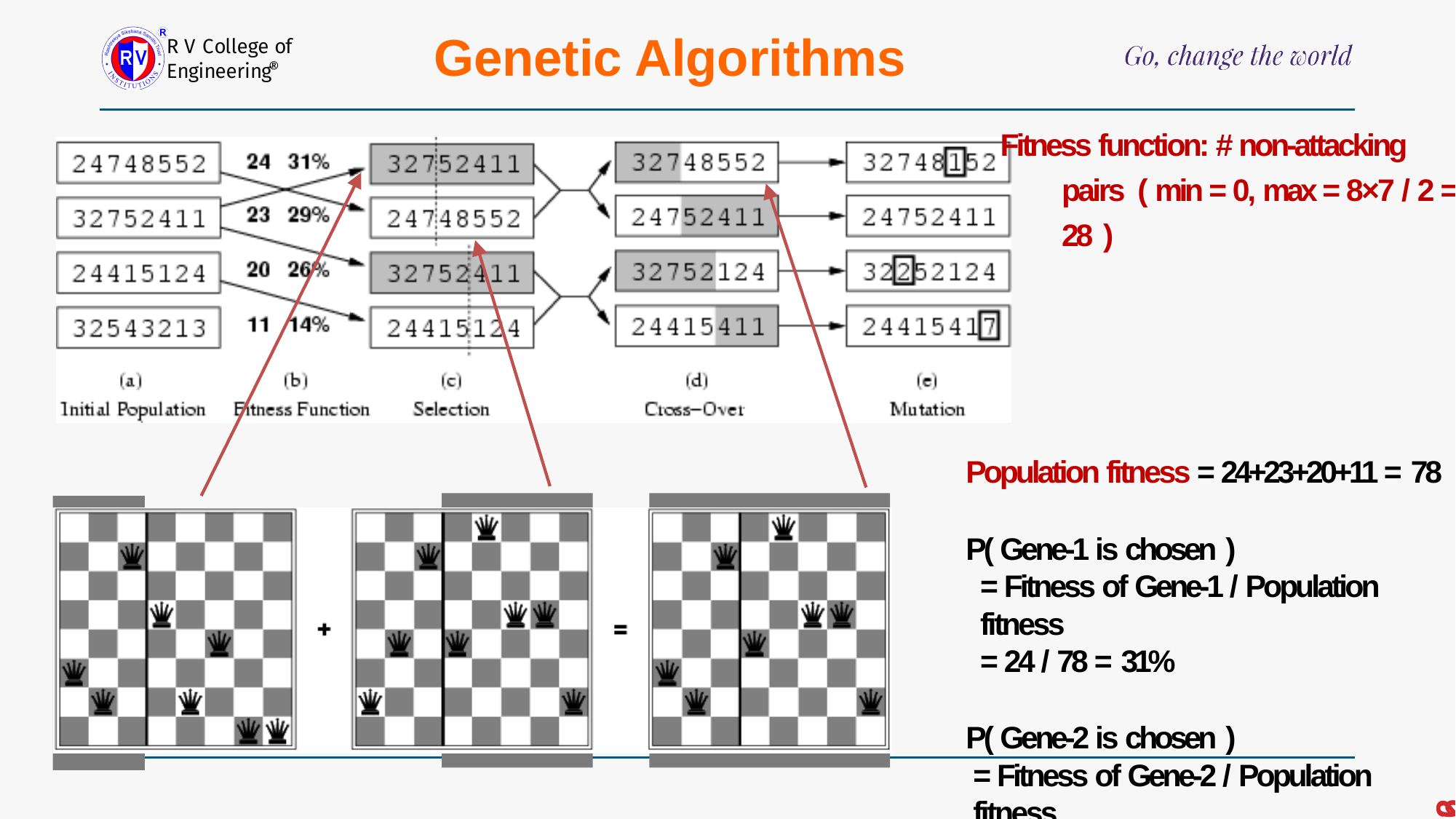

# Genetic Algorithms
Fitness function: # non-attacking pairs  ( min = 0, max = 8×7 / 2 = 28 )

Population fitness = 24+23+20+11 = 78

P( Gene-1 is chosen )
= Fitness of Gene-1 / Population fitness
= 24 / 78 = 31%

P( Gene-2 is chosen )
= Fitness of Gene-2 / Population fitness
= 23 / 78 = 29%

12
16